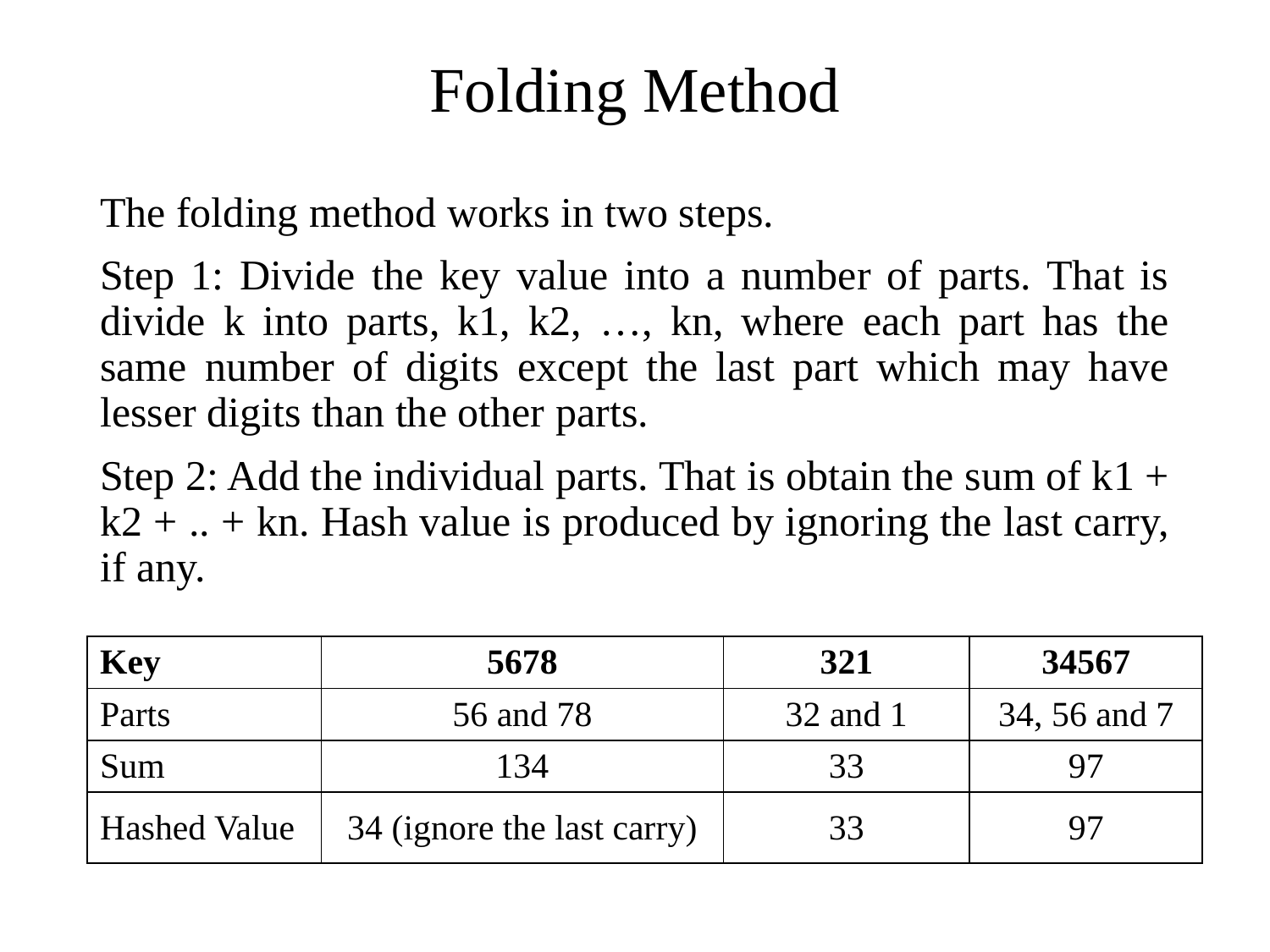

# Folding Method
The folding method works in two steps.
Step 1: Divide the key value into a number of parts. That is divide k into parts, k1, k2, …, kn, where each part has the same number of digits except the last part which may have lesser digits than the other parts.
Step 2: Add the individual parts. That is obtain the sum of k1 + k2 + .. + kn. Hash value is produced by ignoring the last carry, if any.
| Key | 5678 | 321 | 34567 |
| --- | --- | --- | --- |
| Parts | 56 and 78 | 32 and 1 | 34, 56 and 7 |
| Sum | 134 | 33 | 97 |
| Hashed Value | 34 (ignore the last carry) | 33 | 97 |